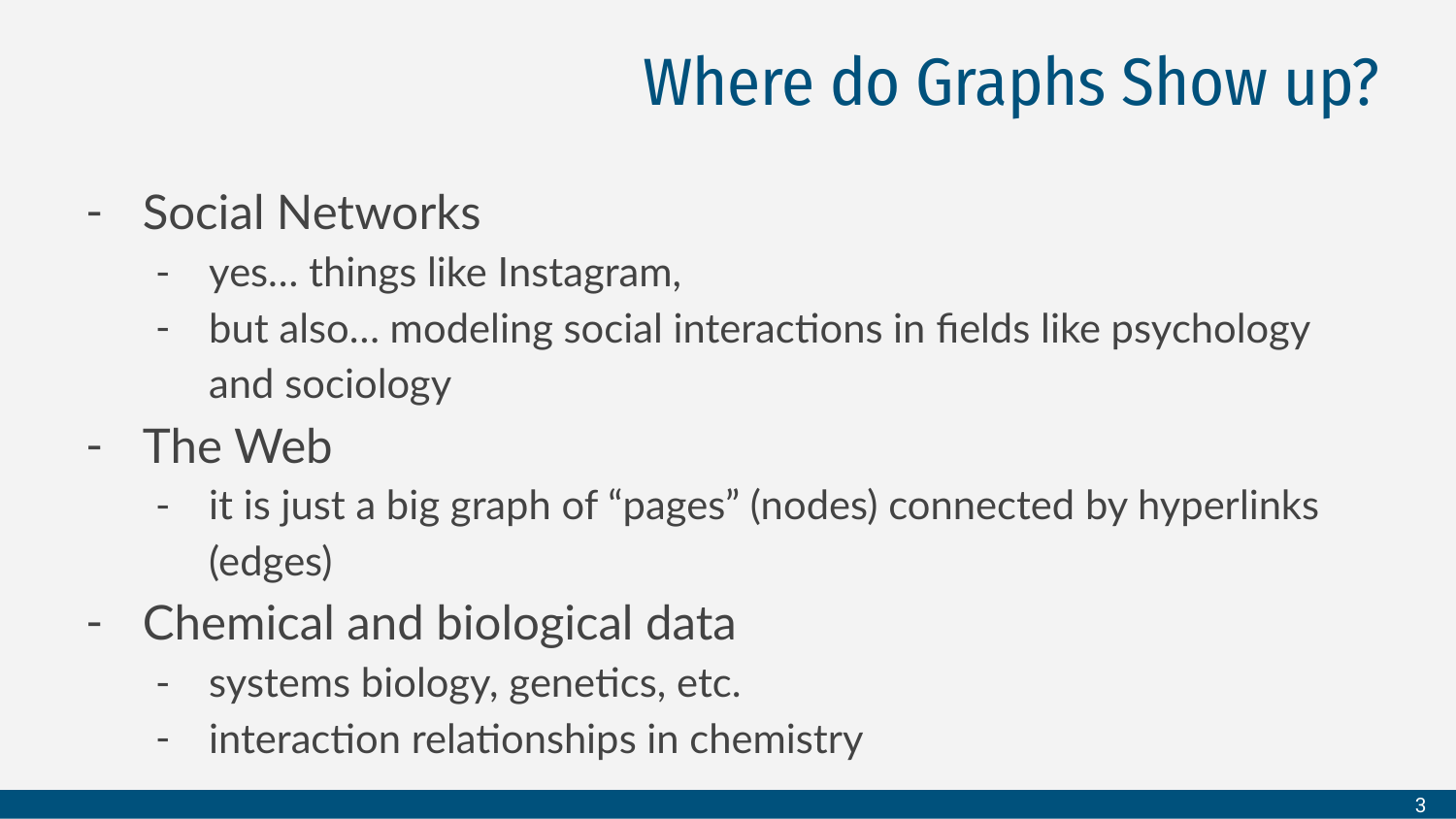

# Where do Graphs Show up?
Social Networks
yes… things like Instagram,
but also… modeling social interactions in fields like psychology and sociology
The Web
it is just a big graph of “pages” (nodes) connected by hyperlinks (edges)
Chemical and biological data
systems biology, genetics, etc.
interaction relationships in chemistry
3